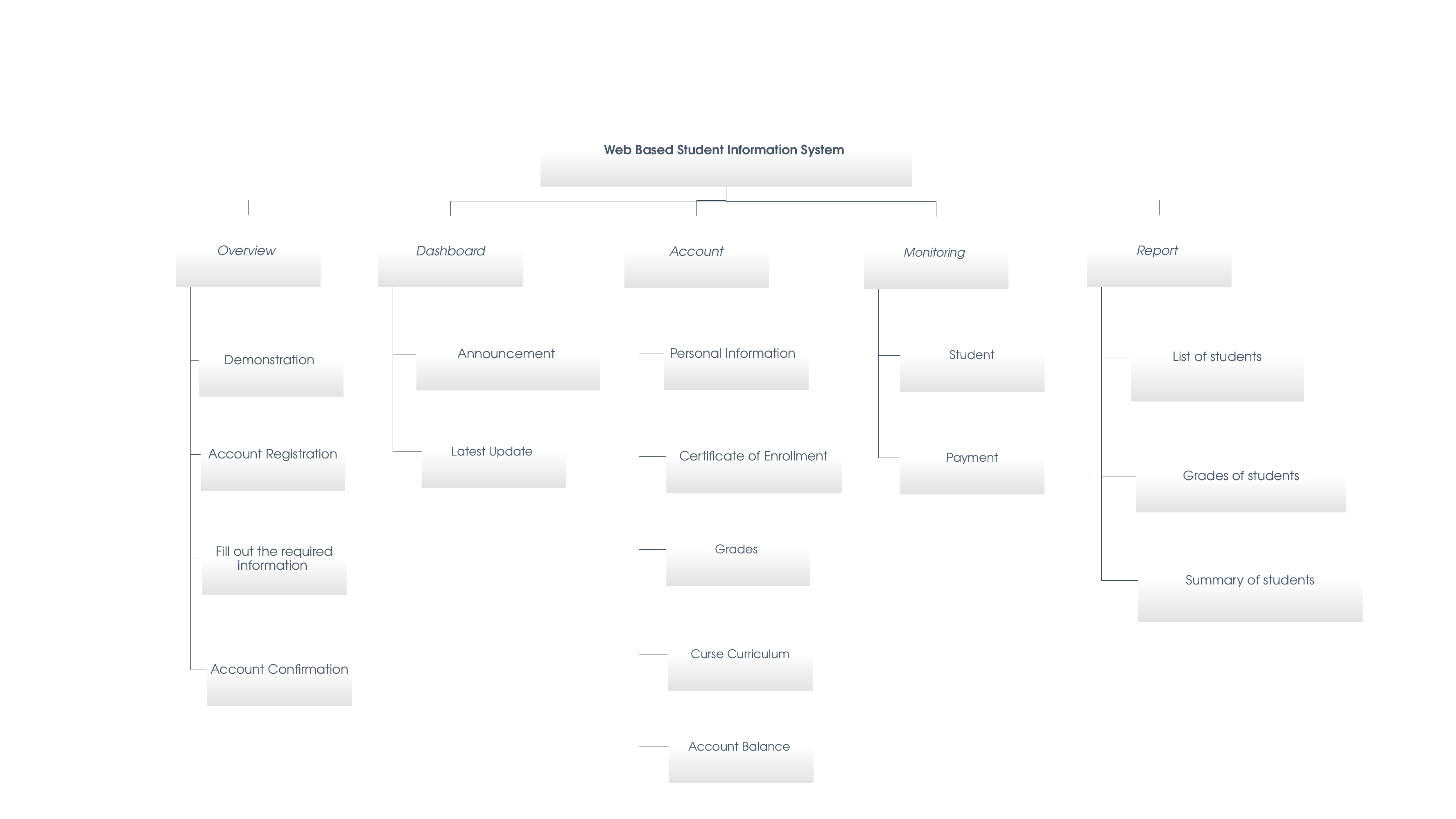

Web Based Student Information System
Overview
Demonstration
Account Registration
Fill out the required information
Account Confirmation
Dashboard
Announcement
Latest Update
Account
Personal Information
Certificate of Enrollment
Grades
Curse Curriculum
Account Balance
Monitoring
Student
 Payment
Report
List of students
Grades of students
Summary of students